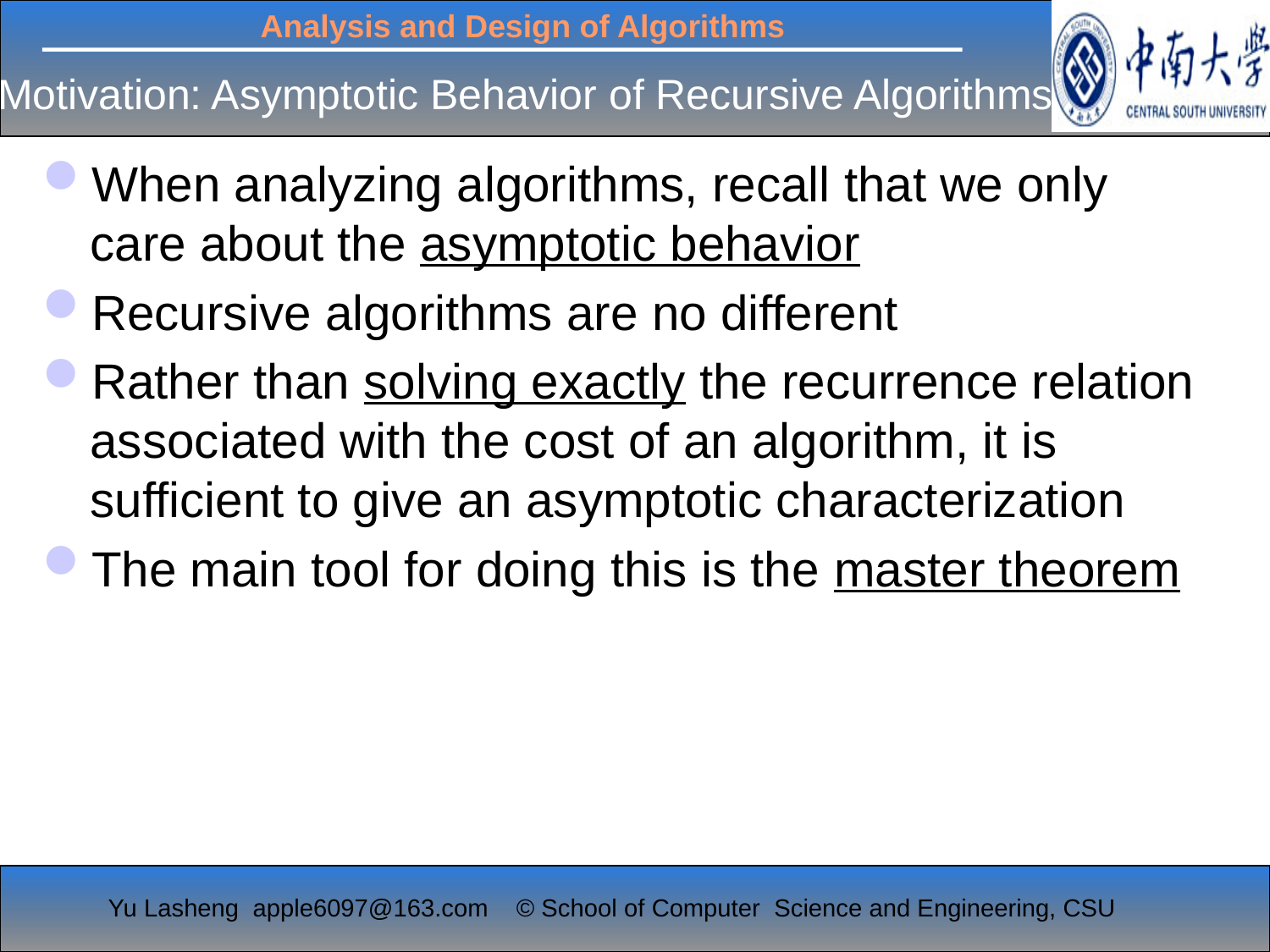

# Motivation: Asymptotic Behavior of Recursive Algorithms
When analyzing algorithms, recall that we only care about the asymptotic behavior
Recursive algorithms are no different
Rather than solving exactly the recurrence relation associated with the cost of an algorithm, it is sufficient to give an asymptotic characterization
The main tool for doing this is the master theorem